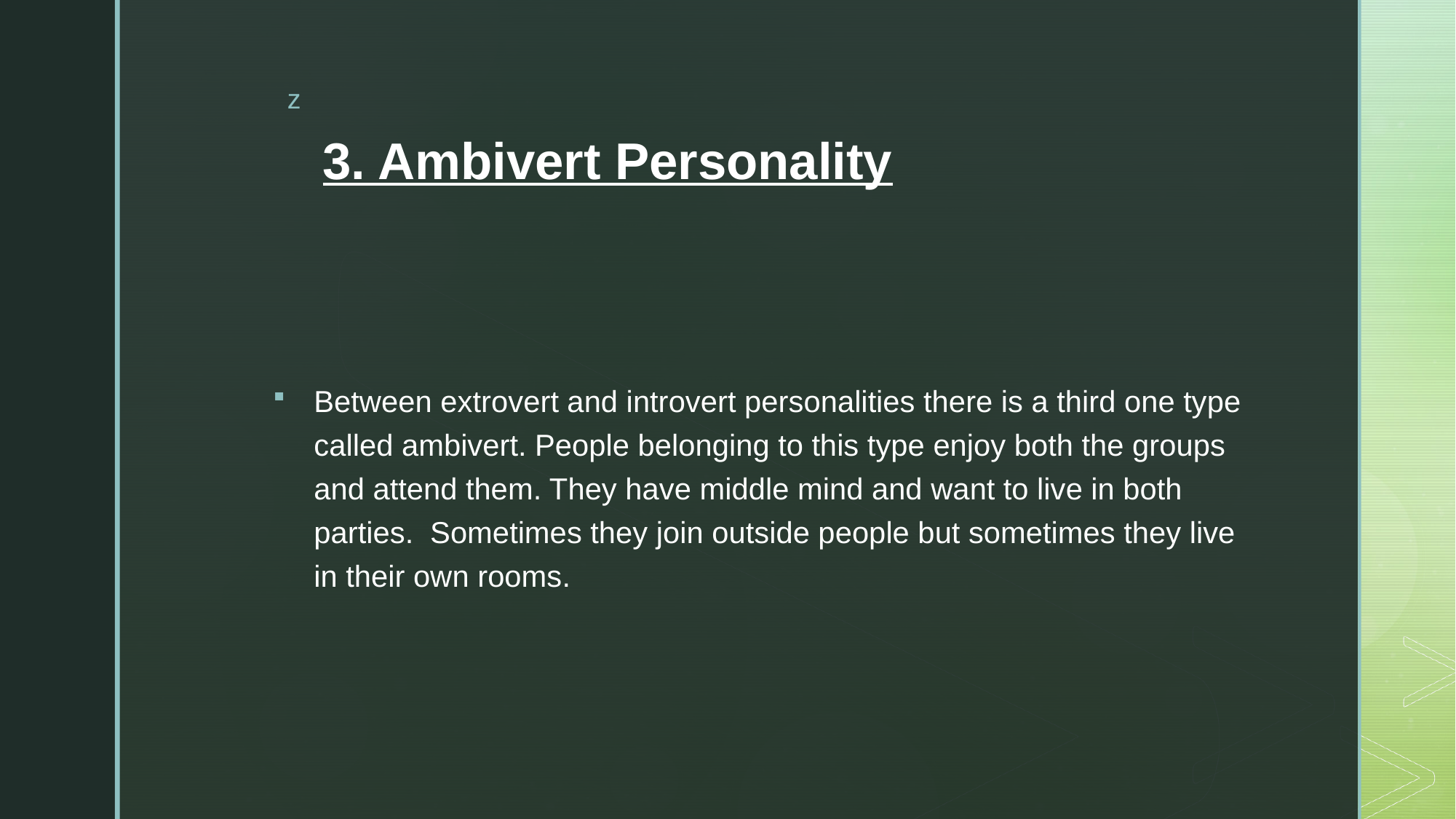

# 3. Ambivert Personality
Between extrovert and introvert personalities there is a third one type called ambivert. People belonging to this type enjoy both the groups and attend them. They have middle mind and want to live in both parties.  Sometimes they join outside people but sometimes they live in their own rooms.